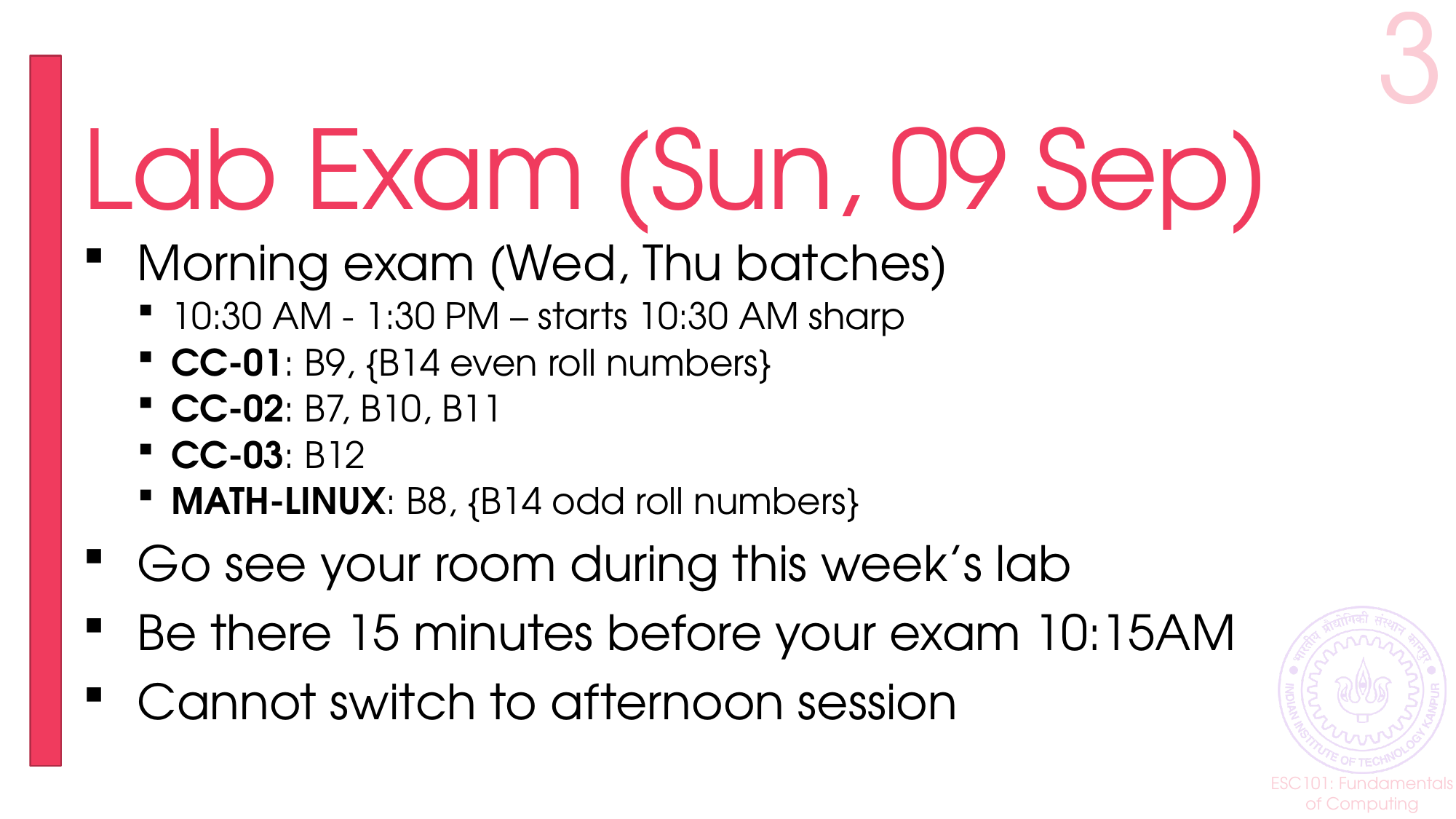

3
# Lab Exam (Sun, 09 Sep)
Morning exam (Wed, Thu batches)
10:30 AM - 1:30 PM – starts 10:30 AM sharp
CC-01: B9, {B14 even roll numbers}
CC-02: B7, B10, B11
CC-03: B12
MATH-LINUX: B8, {B14 odd roll numbers}
Go see your room during this week’s lab
Be there 15 minutes before your exam 10:15AM
Cannot switch to afternoon session